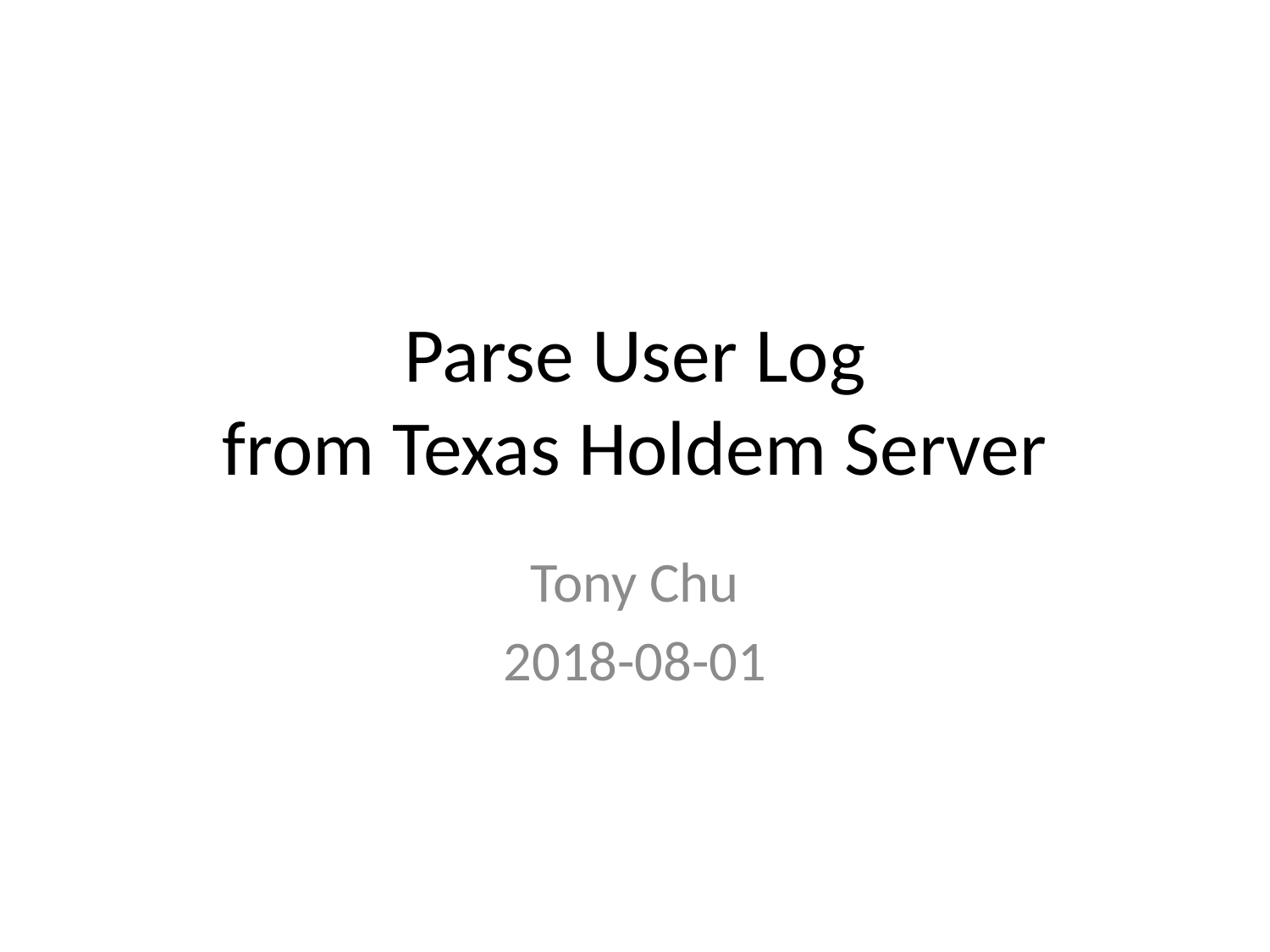

# Parse User Log from Texas Holdem Server
Tony Chu
2018-08-01